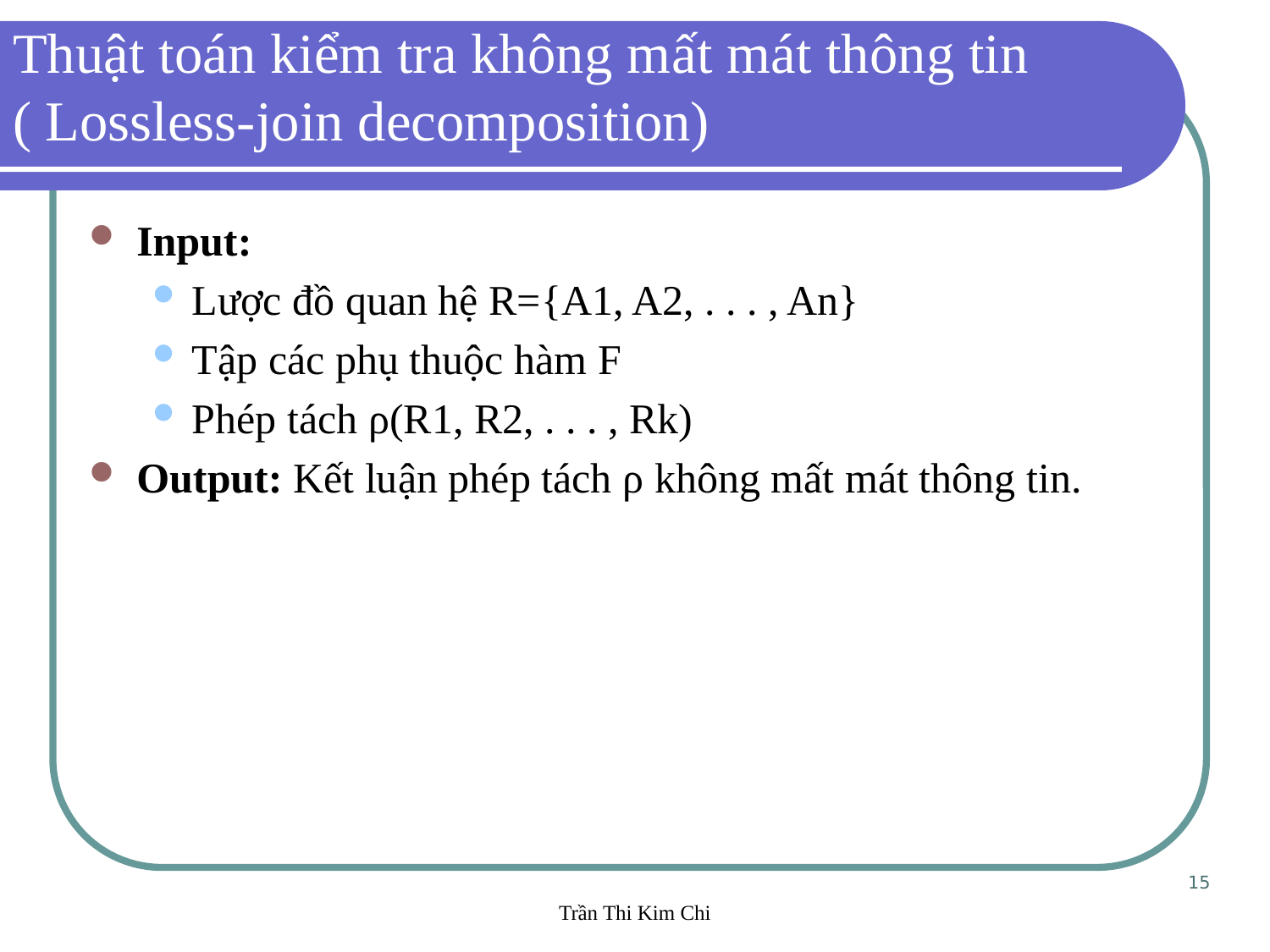

Thuật toán kiểm tra không mất mát thông tin
( Lossless-join decomposition)
Input:
Lược đồ quan hệ R={A1, A2, . . . , An}
Tập các phụ thuộc hàm F
Phép tách ρ(R1, R2, . . . , Rk)
Output: Kết luận phép tách ρ không mất mát thông tin.
15
Trần Thi Kim Chi